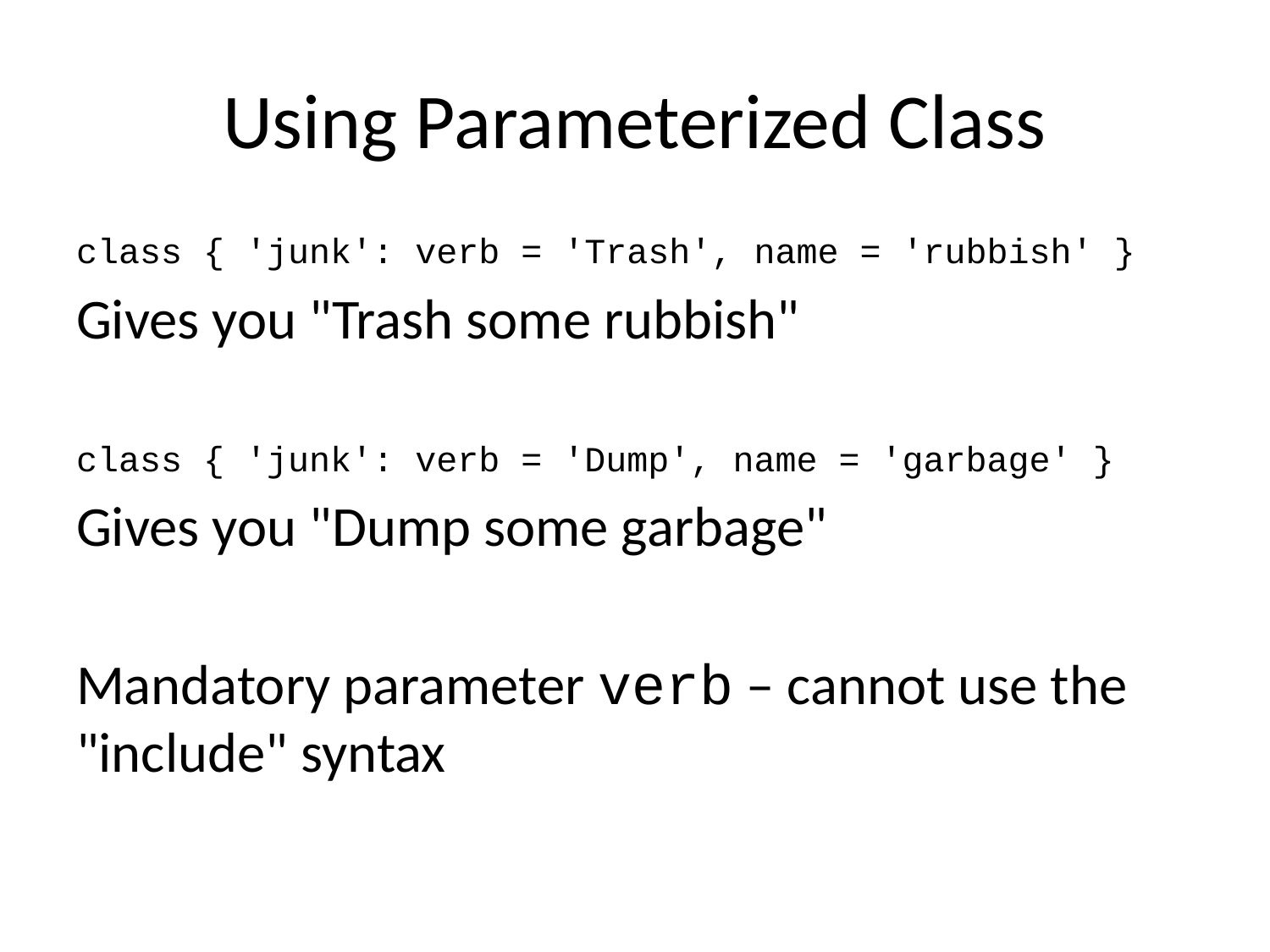

# Using Parameterized Class
class { 'junk': verb = 'Trash', name = 'rubbish' }
Gives you "Trash some rubbish"

class { 'junk': verb = 'Dump', name = 'garbage' }
Gives you "Dump some garbage"

Mandatory parameter verb – cannot use the "include" syntax